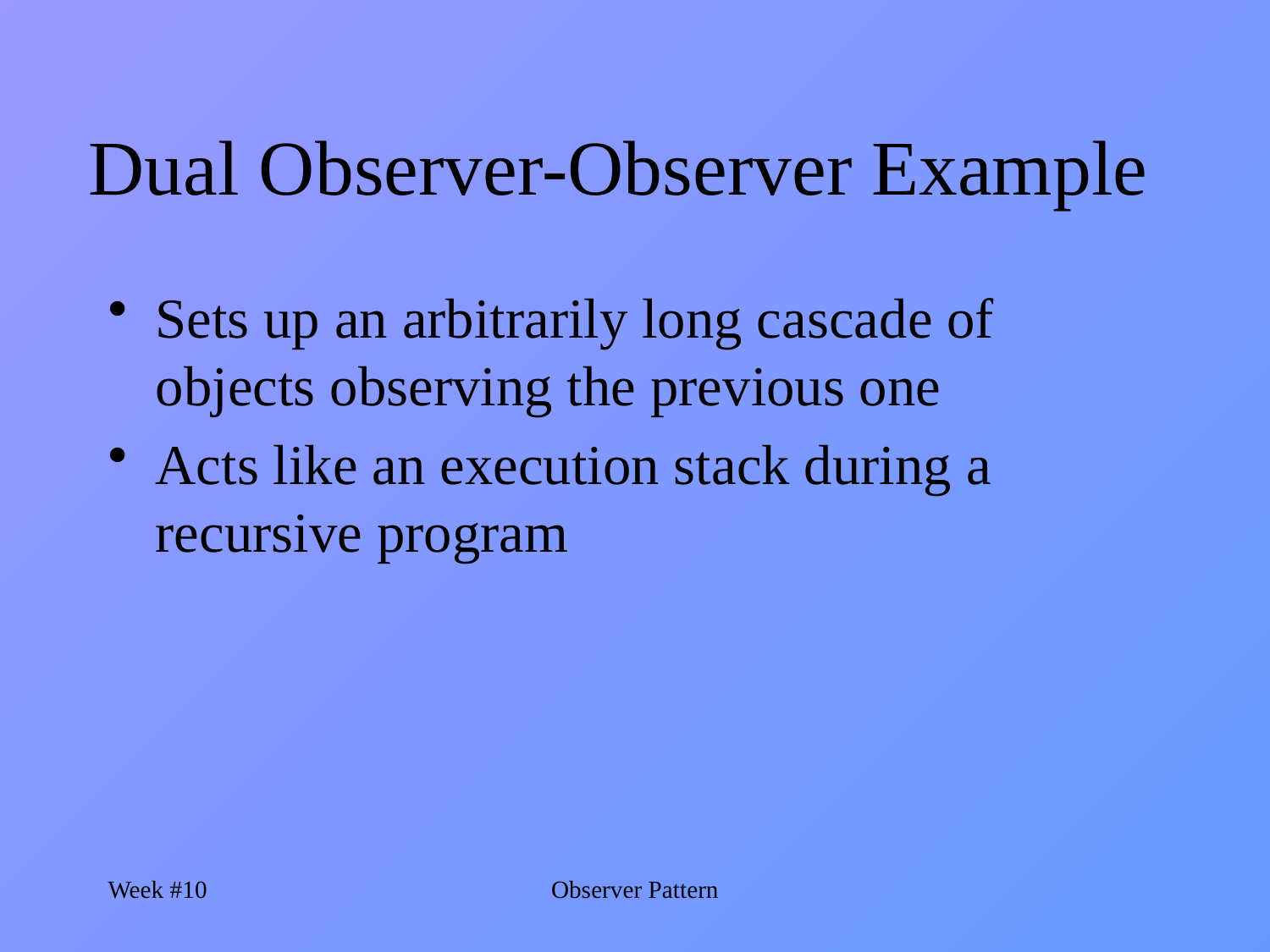

# Dual Observer-Observer Example
Sets up an arbitrarily long cascade of objects observing the previous one
Acts like an execution stack during a recursive program
Week #10
Observer Pattern